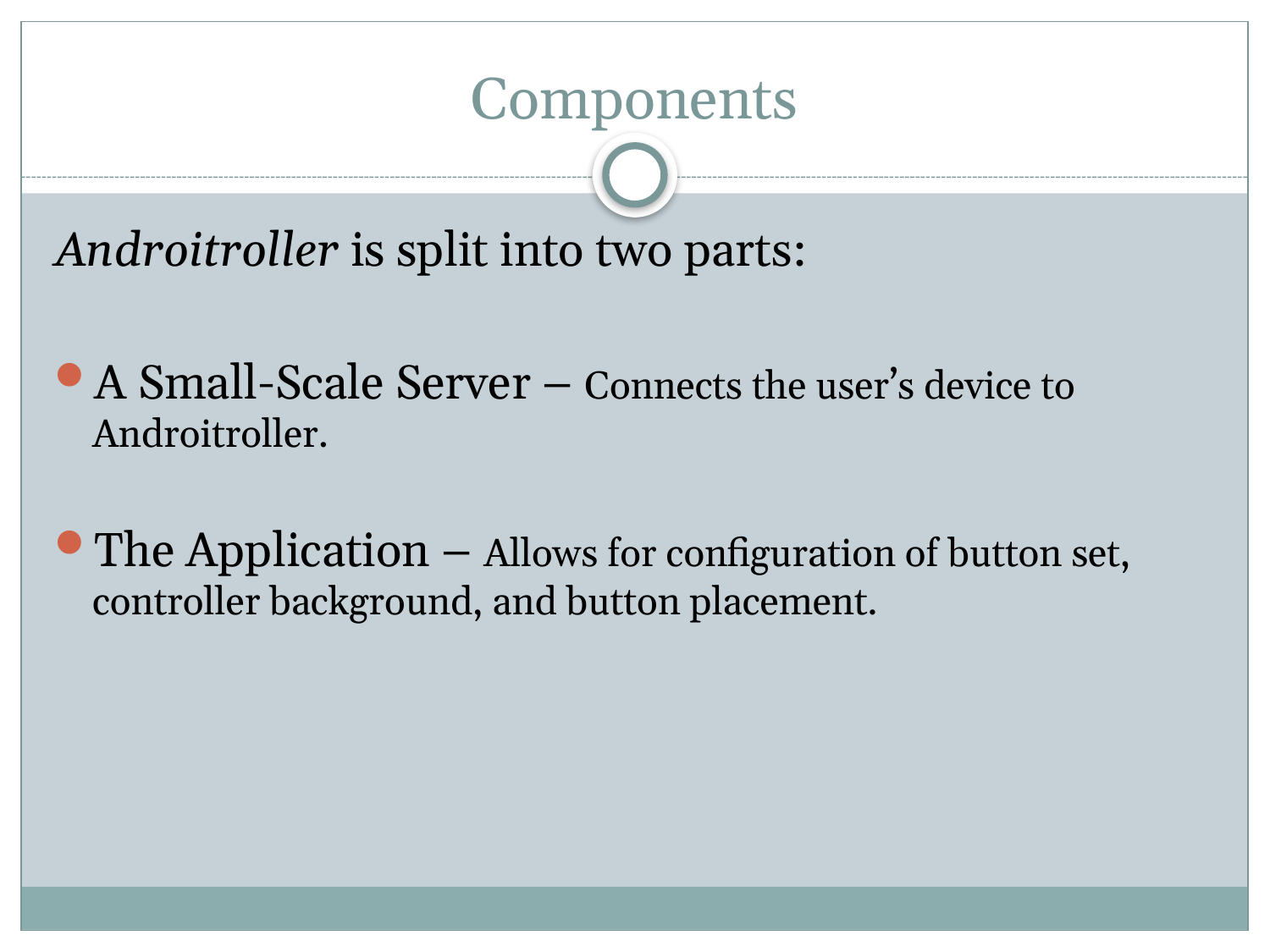

# Components
Androitroller is split into two parts:

A Small-Scale Server – Connects the user’s device to Androitroller.

The Application – Allows for configuration of button set, controller background, and button placement.